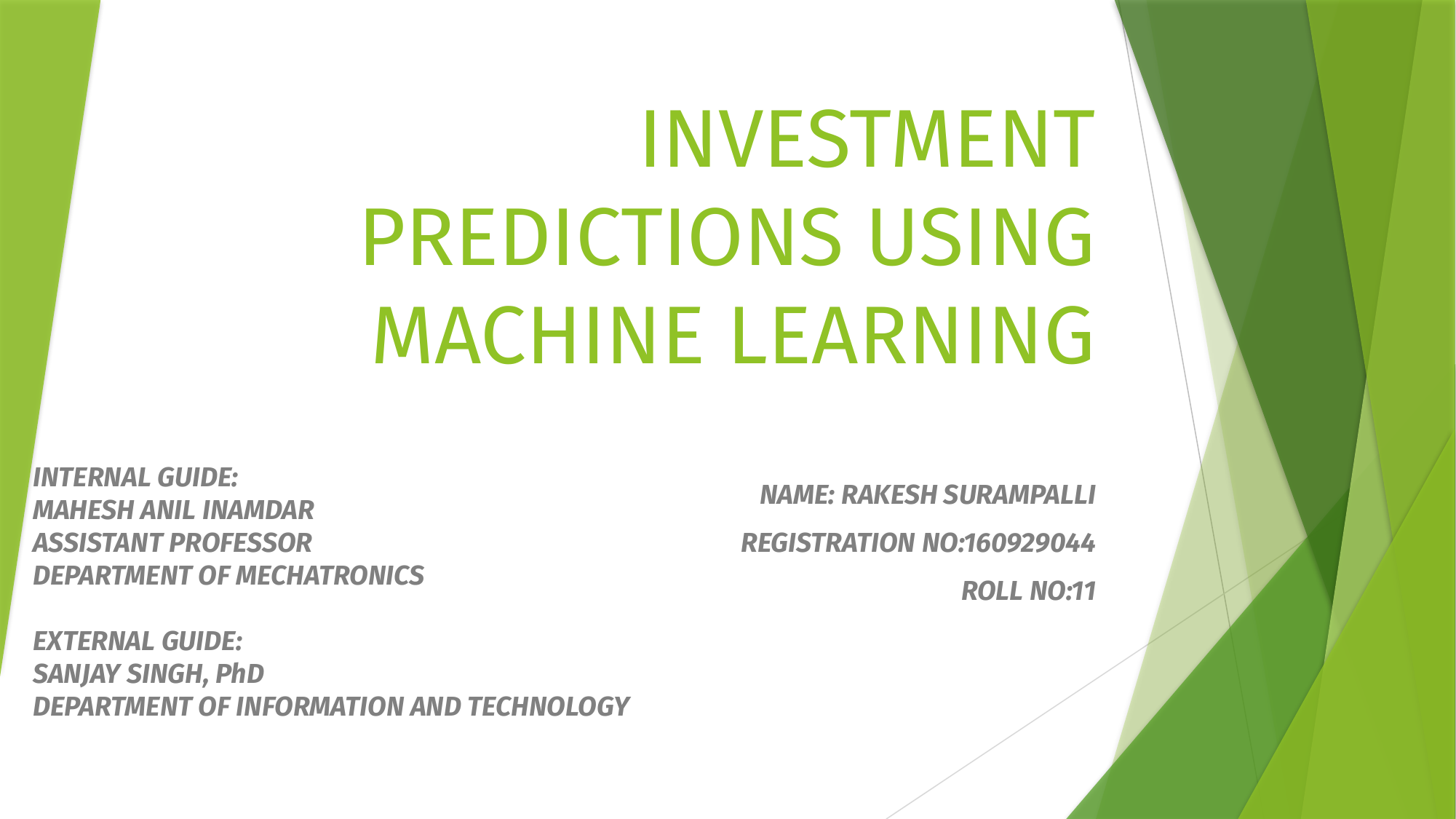

# INVESTMENT PREDICTIONS USING MACHINE LEARNING
INTERNAL GUIDE:
MAHESH ANIL INAMDAR
ASSISTANT PROFESSOR
DEPARTMENT OF MECHATRONICS

EXTERNAL GUIDE:
SANJAY SINGH, PhD
DEPARTMENT OF INFORMATION AND TECHNOLOGY

NAME: RAKESH SURAMPALLI
REGISTRATION NO:160929044
ROLL NO:11